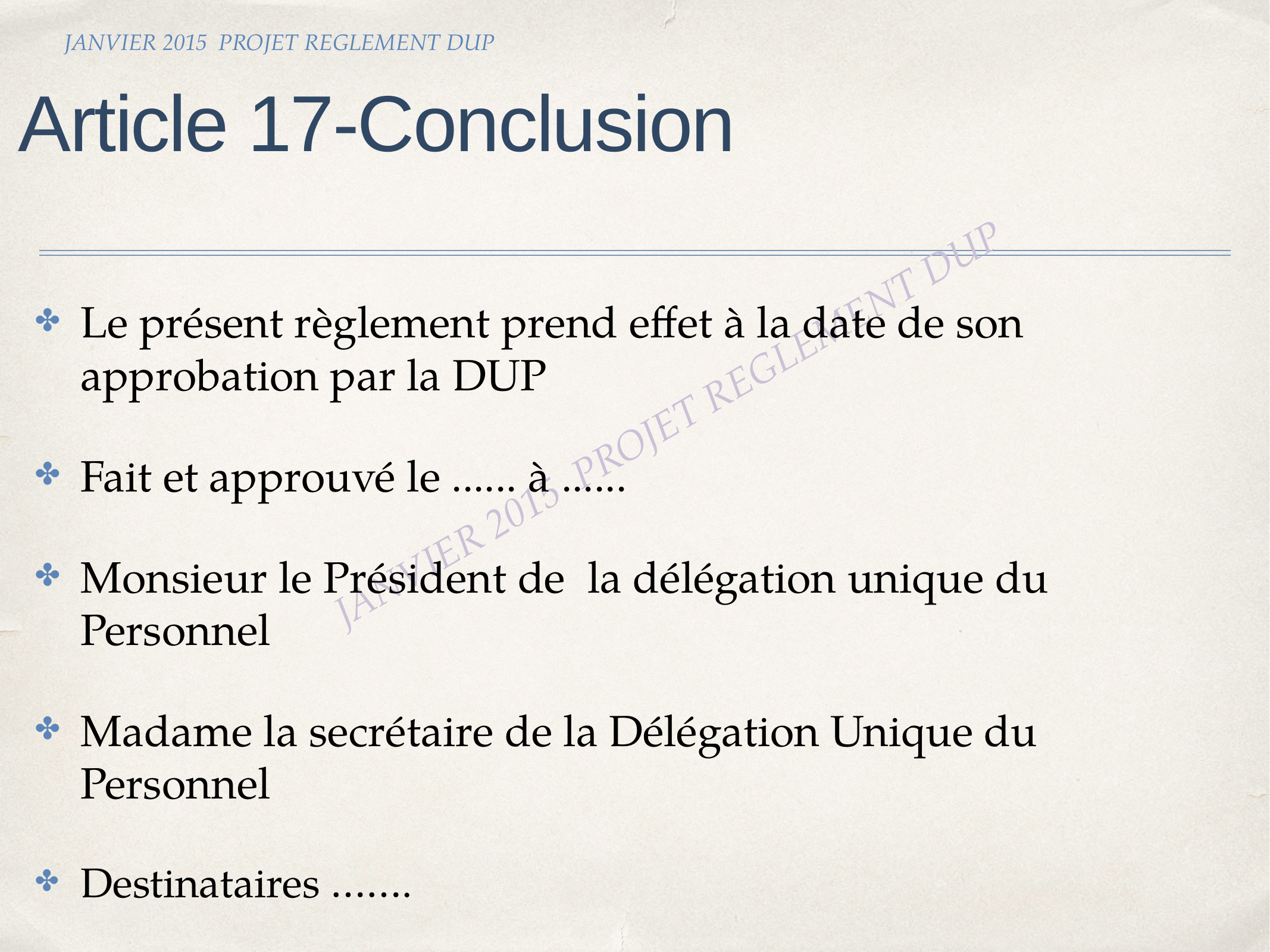

# Article 17-Conclusion
JANVIER 2015  PROJET REGLEMENT DUP
Le présent règlement prend effet à la date de son approbation par la DUP
Fait et approuvé le ...... à ......
Monsieur le Président de  la délégation unique du Personnel
Madame la secrétaire de la Délégation Unique du Personnel
Destinataires …….
JANVIER 2015  PROJET REGLEMENT DUP